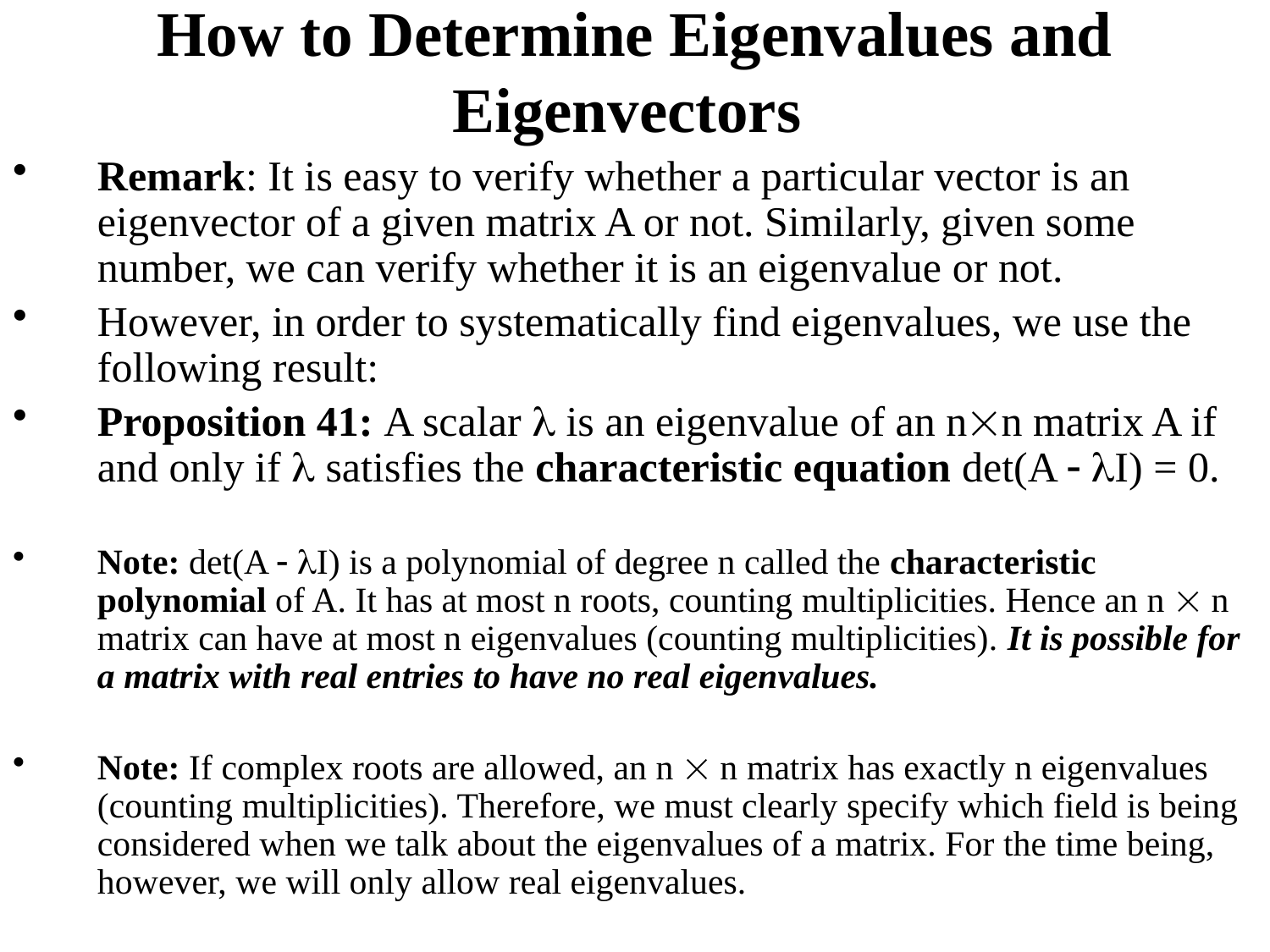

# How to Determine Eigenvalues and Eigenvectors
Remark: It is easy to verify whether a particular vector is an eigenvector of a given matrix A or not. Similarly, given some number, we can verify whether it is an eigenvalue or not.
However, in order to systematically find eigenvalues, we use the following result:
Proposition 41: A scalar λ is an eigenvalue of an n×n matrix A if and only if λ satisfies the characteristic equation det(A − λI) = 0.
Note: det(A − λI) is a polynomial of degree n called the characteristic polynomial of A. It has at most n roots, counting multiplicities. Hence an n × n matrix can have at most n eigenvalues (counting multiplicities). It is possible for a matrix with real entries to have no real eigenvalues.
Note: If complex roots are allowed, an n × n matrix has exactly n eigenvalues (counting multiplicities). Therefore, we must clearly specify which field is being considered when we talk about the eigenvalues of a matrix. For the time being, however, we will only allow real eigenvalues.